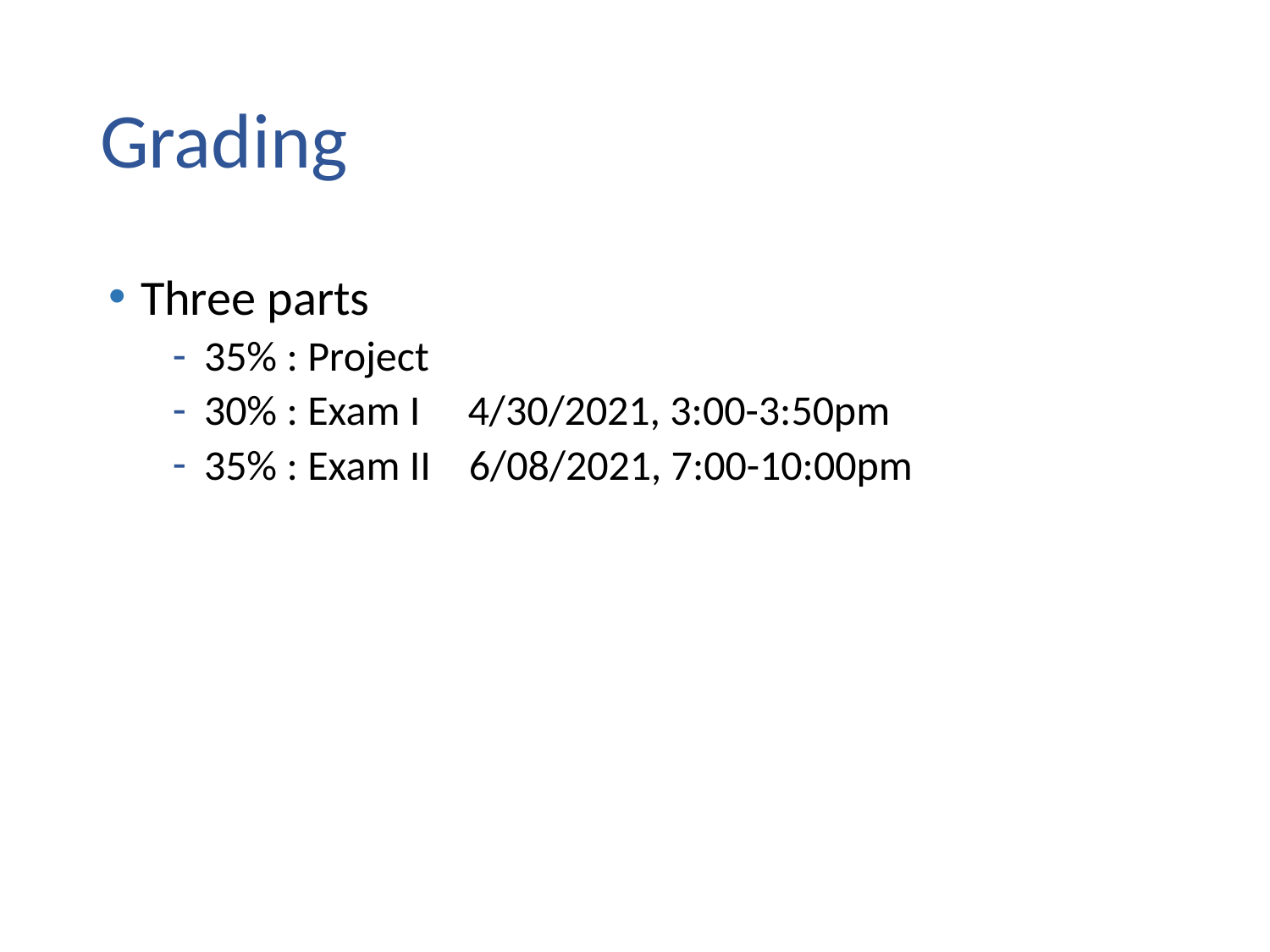

# Grading
Three parts
35% : Project
30% : Exam I     4/30/2021, 3:00-3:50pm
35% : Exam II    6/08/2021, 7:00-10:00pm